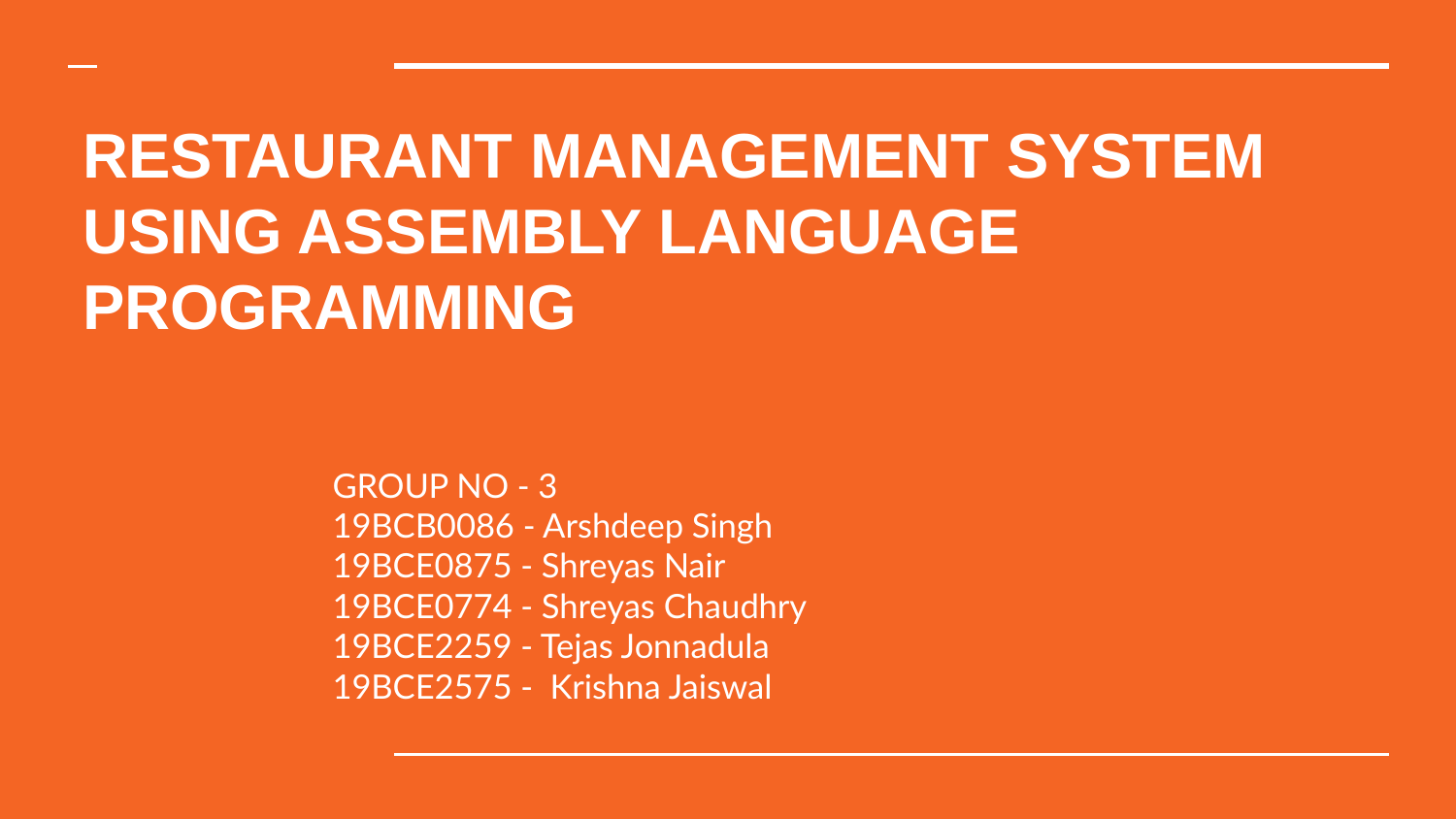

# RESTAURANT MANAGEMENT SYSTEM USING ASSEMBLY LANGUAGE PROGRAMMING

GROUP NO - 3
19BCB0086 - Arshdeep Singh
19BCE0875 - Shreyas Nair
19BCE0774 - Shreyas Chaudhry
19BCE2259 - Tejas Jonnadula
19BCE2575 -  Krishna Jaiswal